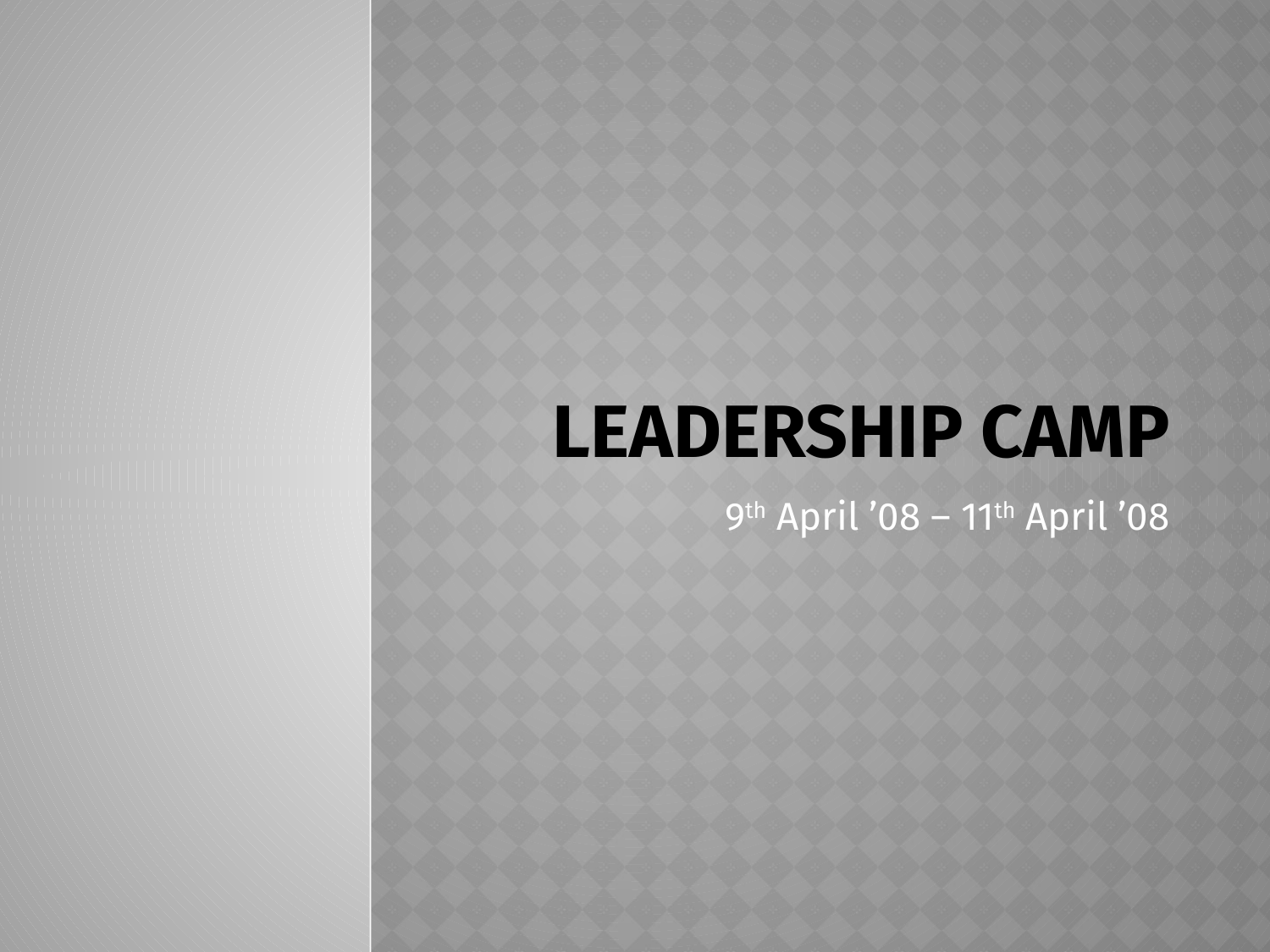

# Leadership camp
9th April ’08 – 11th April ’08